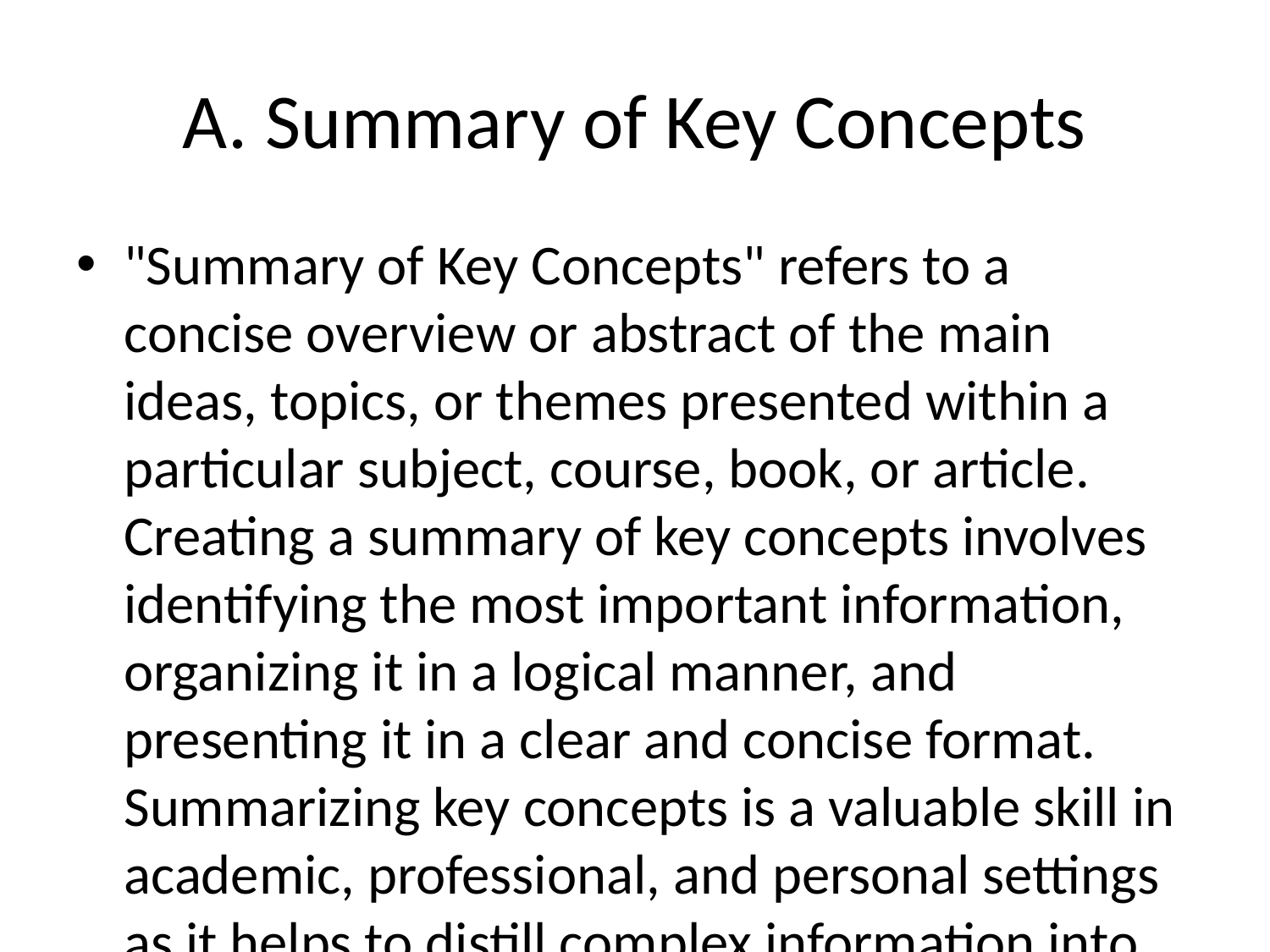

# A. Summary of Key Concepts
"Summary of Key Concepts" refers to a concise overview or abstract of the main ideas, topics, or themes presented within a particular subject, course, book, or article. Creating a summary of key concepts involves identifying the most important information, organizing it in a logical manner, and presenting it in a clear and concise format. Summarizing key concepts is a valuable skill in academic, professional, and personal settings as it helps to distill complex information into its fundamental components for easier understanding and retention.